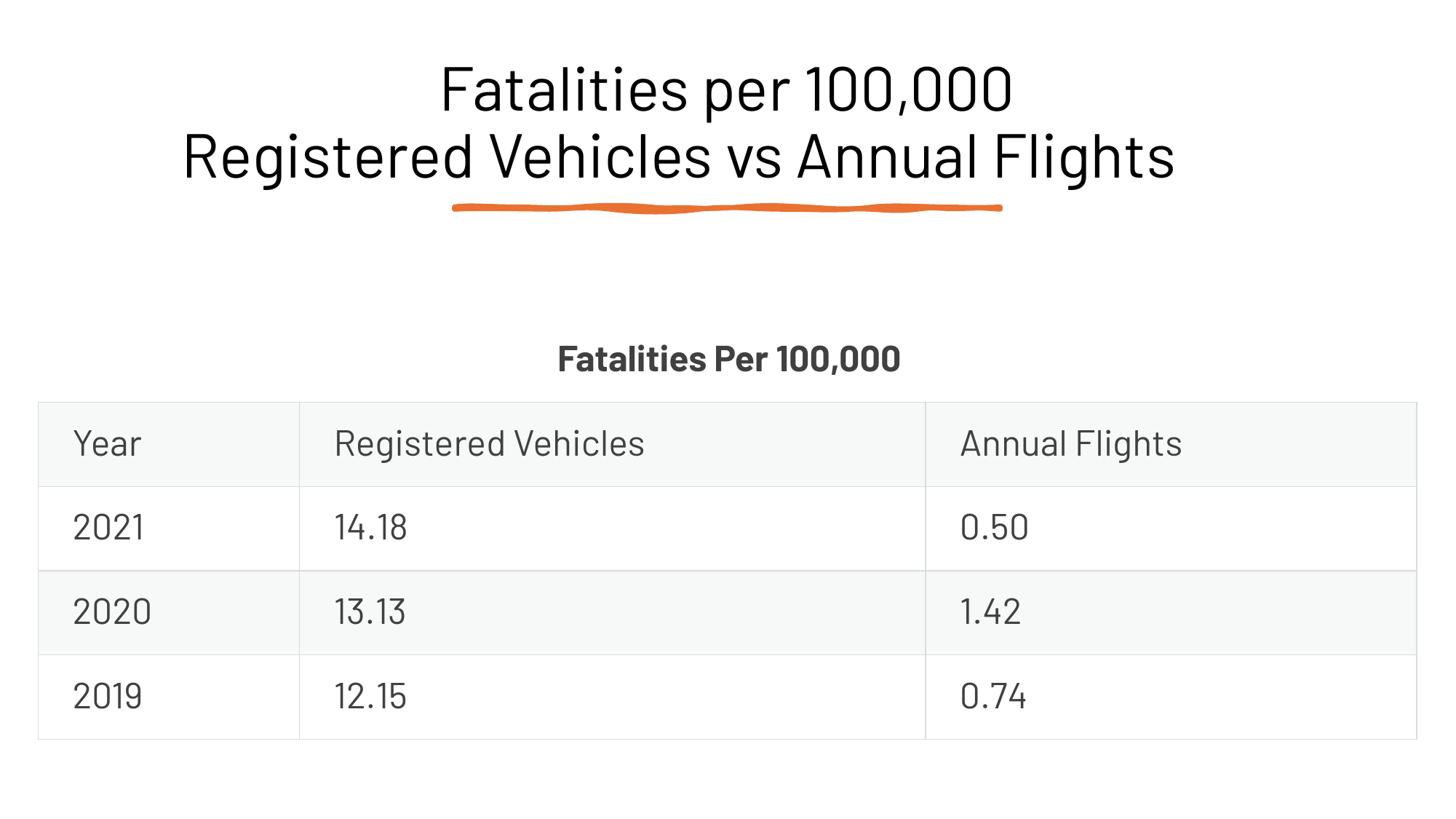

# Fatalities per 100,000 Registered Vehicles vs Annual Flights

| Fatalities Per 100,000 |  |  |
| --- | --- | --- |
| Year | Registered Vehicles | Annual Flights |
| 2021 | 14.18 | 0.50 |
| 2020 | 13.13 | 1.42 |
| 2019 | 12.15 | 0.74 |